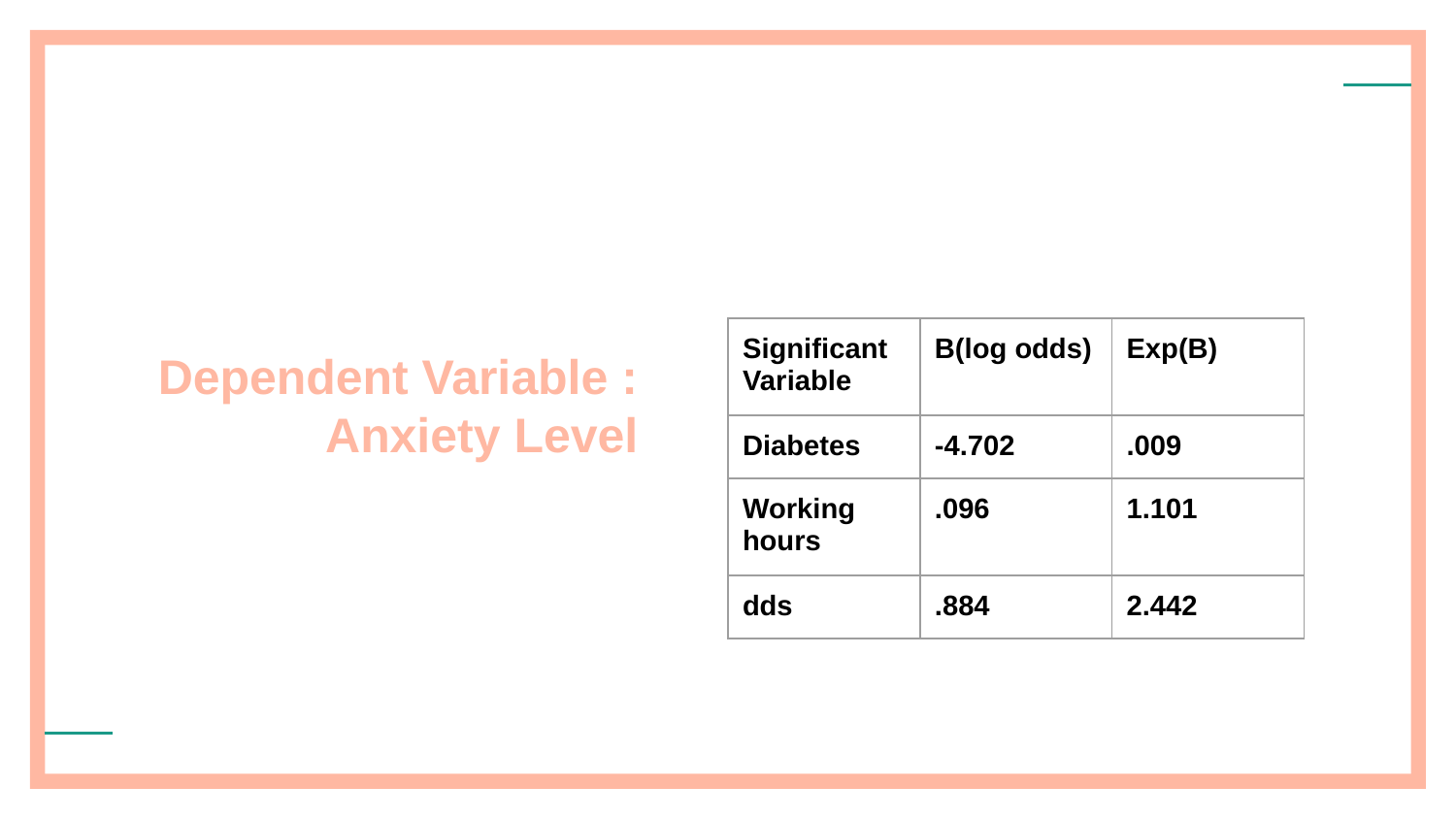

# Dependent Variable : Anxiety Level
| Significant Variable | B(log odds) | Exp(B) |
| --- | --- | --- |
| Diabetes | -4.702 | .009 |
| Working hours | .096 | 1.101 |
| dds | .884 | 2.442 |